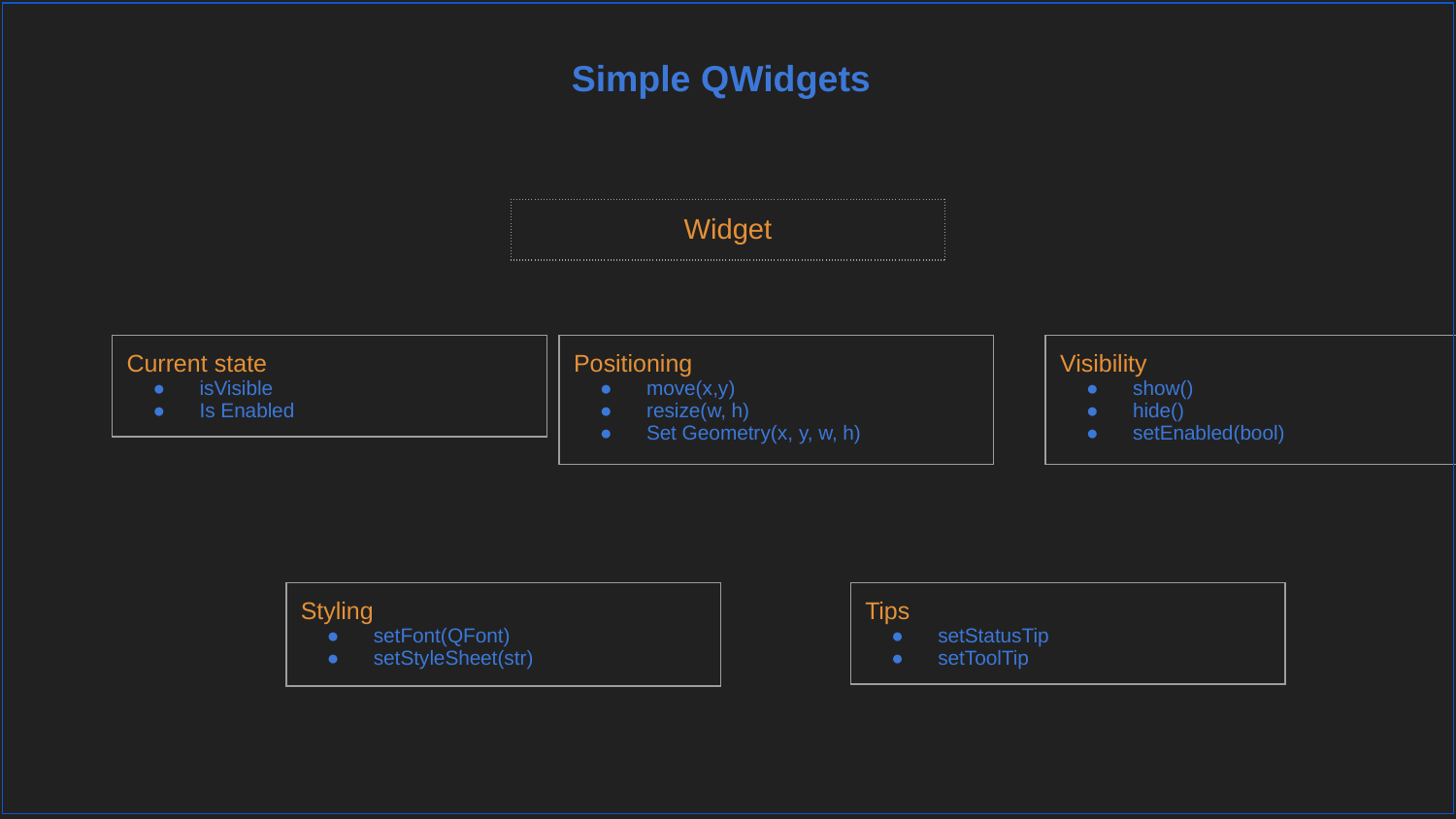

Simple QWidgets
| Widget |
| --- |
| Current state isVisible Is Enabled |
| --- |
| Positioning move(x,y) resize(w, h) Set Geometry(x, y, w, h) |
| --- |
| Visibility show() hide() setEnabled(bool) |
| --- |
| Tips setStatusTip setToolTip |
| --- |
| Styling setFont(QFont) setStyleSheet(str) |
| --- |